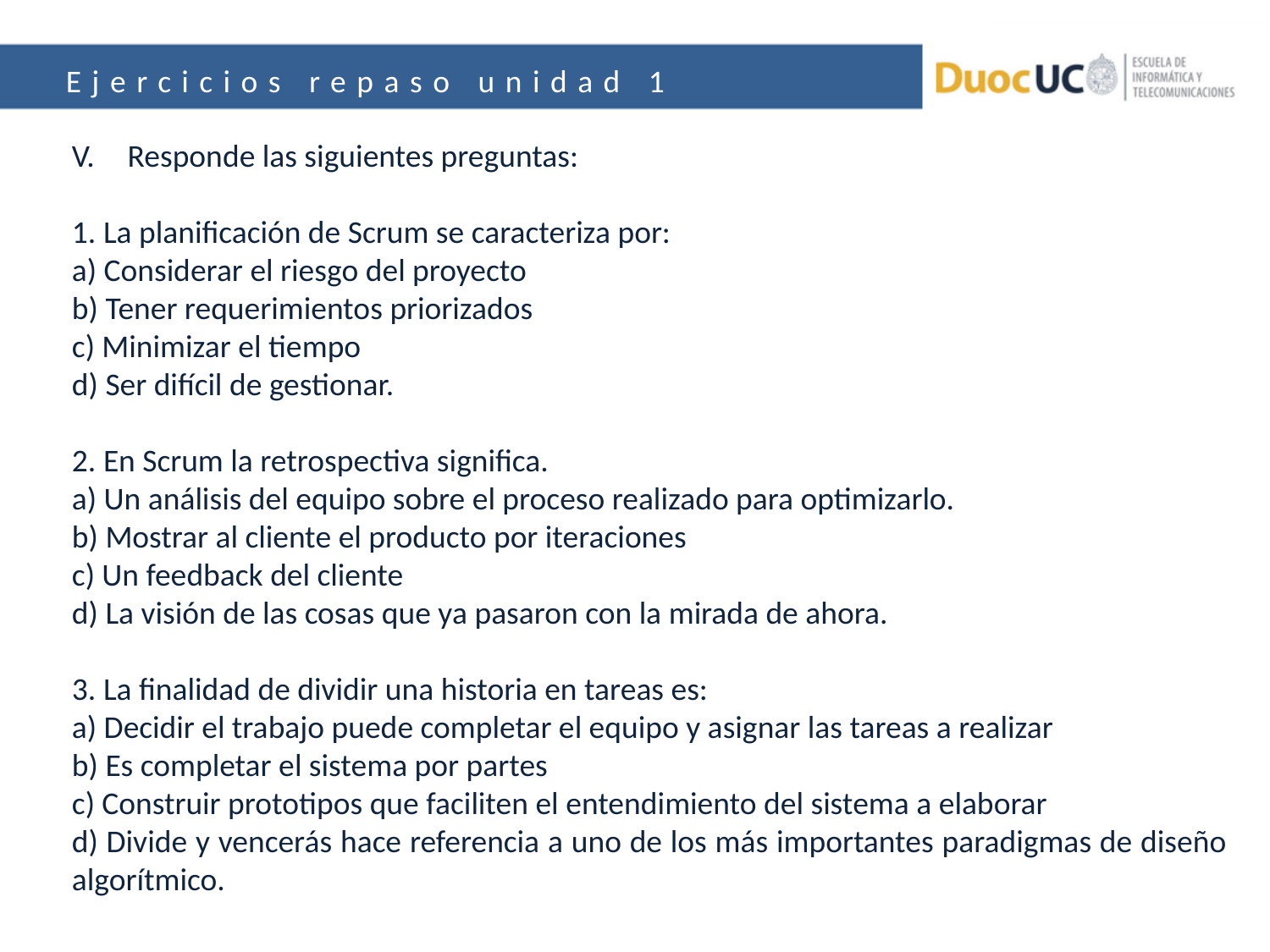

Ejercicios repaso unidad 1
Responde las siguientes preguntas:

1. La planificación de Scrum se caracteriza por:
a) Considerar el riesgo del proyecto
b) Tener requerimientos priorizados
c) Minimizar el tiempo
d) Ser difícil de gestionar.

2. En Scrum la retrospectiva significa.
a) Un análisis del equipo sobre el proceso realizado para optimizarlo.
b) Mostrar al cliente el producto por iteraciones
c) Un feedback del cliente
d) La visión de las cosas que ya pasaron con la mirada de ahora.

3. La finalidad de dividir una historia en tareas es:
a) Decidir el trabajo puede completar el equipo y asignar las tareas a realizar
b) Es completar el sistema por partes
c) Construir prototipos que faciliten el entendimiento del sistema a elaborar
d) Divide y vencerás hace referencia a uno de los más importantes paradigmas de diseño algorítmico.